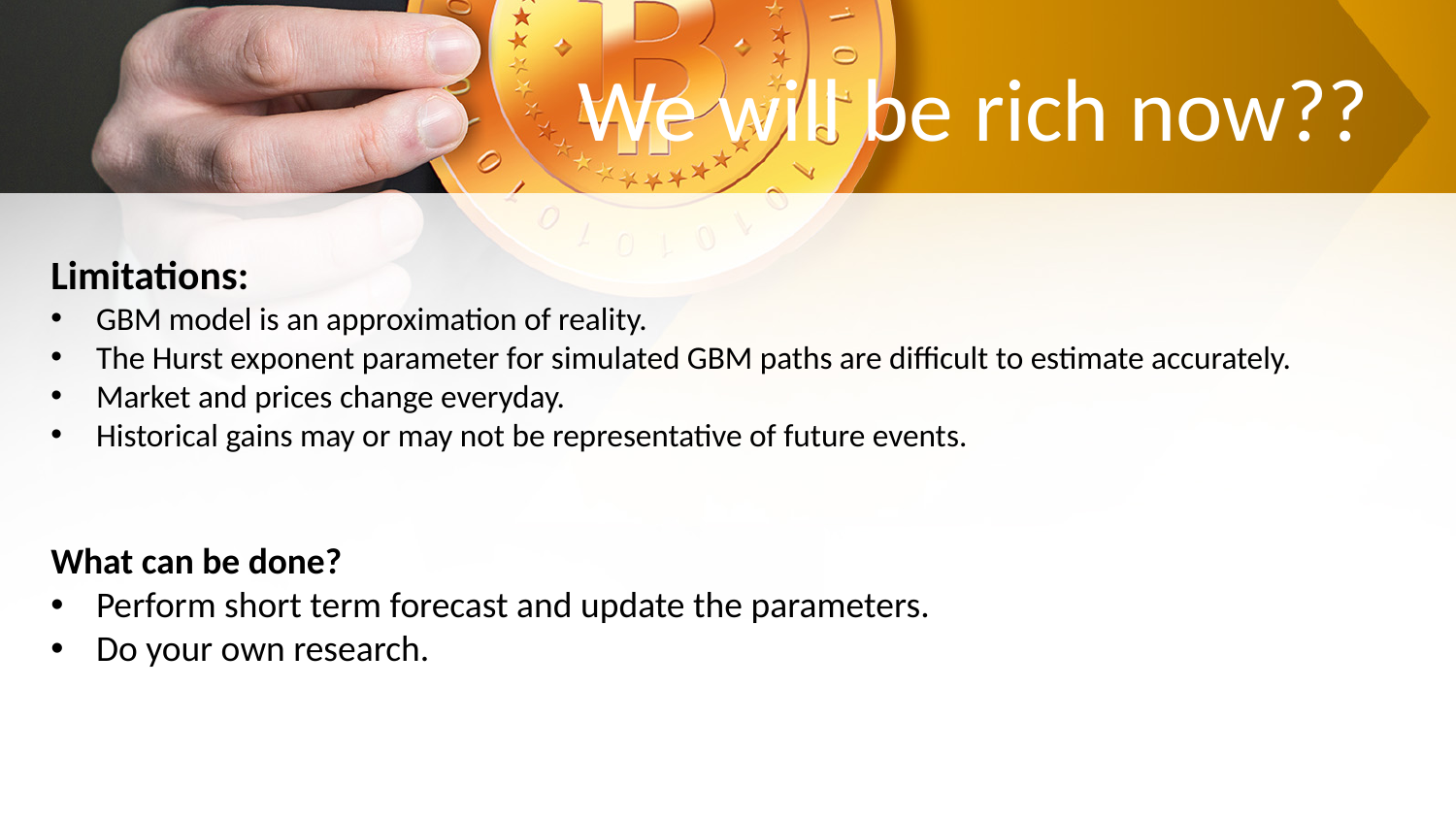

We will be rich now??
Limitations:
GBM model is an approximation of reality.
The Hurst exponent parameter for simulated GBM paths are difficult to estimate accurately.
Market and prices change everyday.
Historical gains may or may not be representative of future events.
What can be done?
Perform short term forecast and update the parameters.
Do your own research.